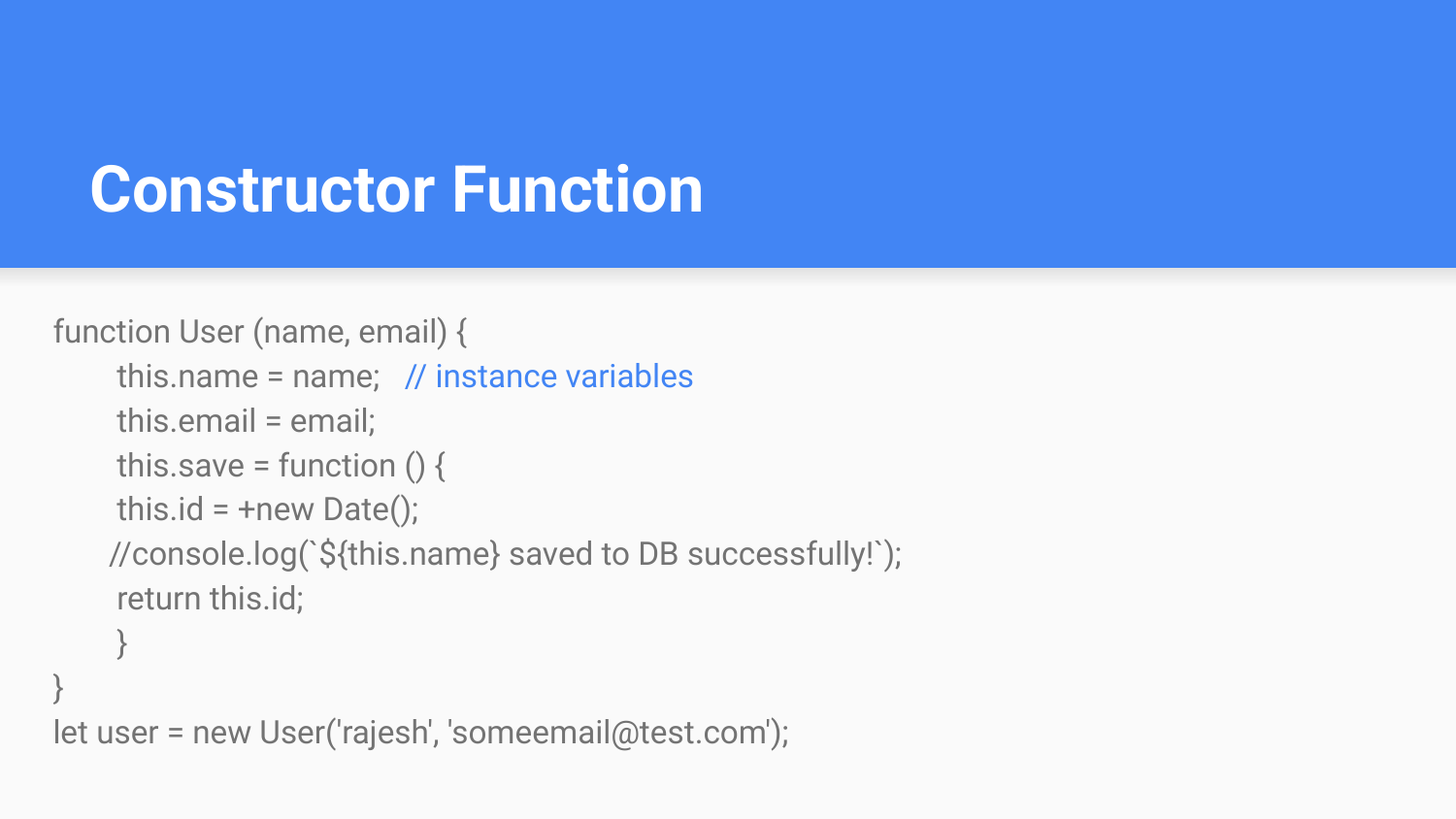

# Constructor Function
function User (name, email) {
        this.name = name;   // instance variables
        this.email = email;
        this.save = function () {
        this.id = +new Date();
       //console.log(`${this.name} saved to DB successfully!`);
        return this.id;
        }
}
let user = new User('rajesh', 'someemail@test.com');